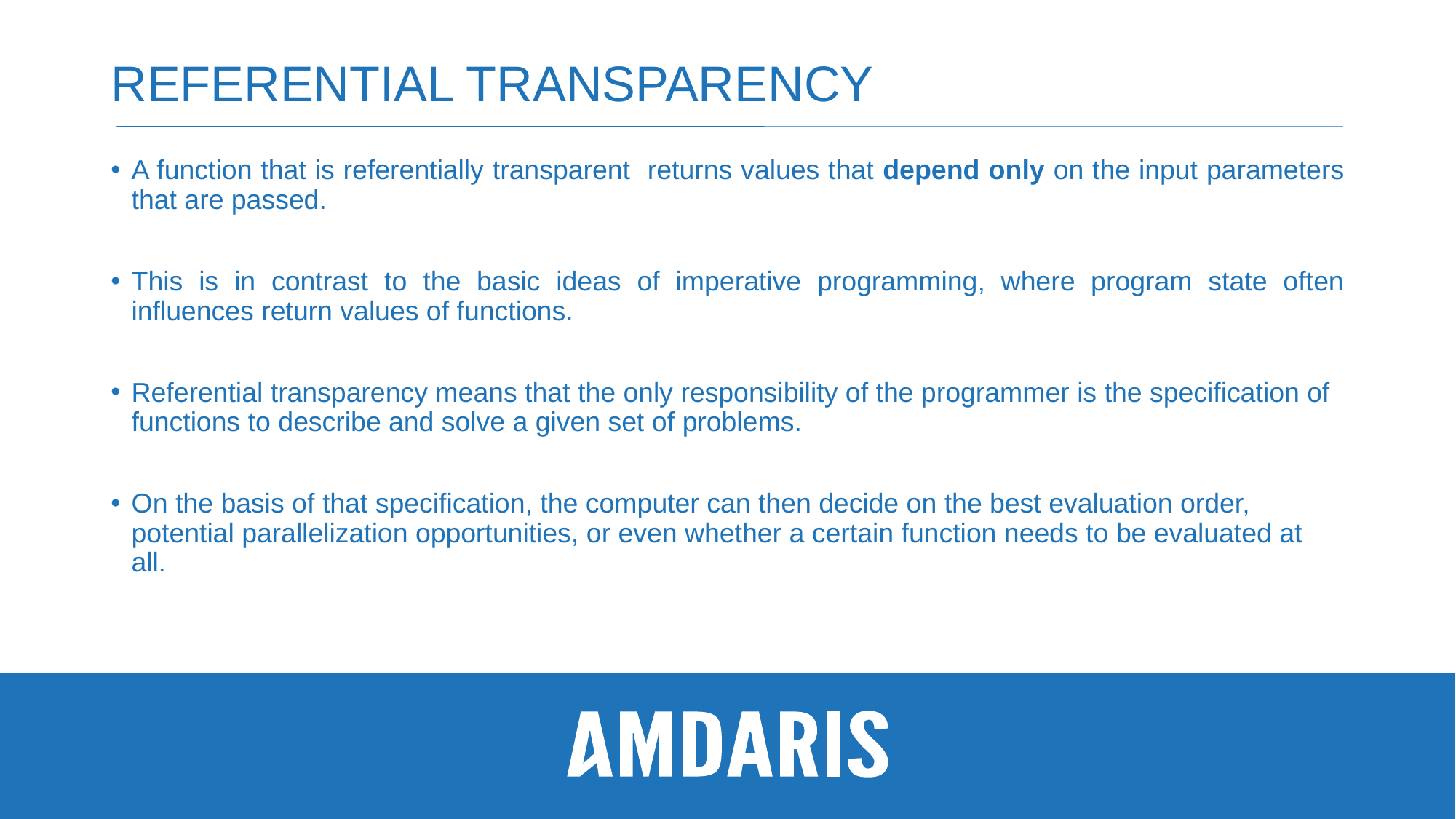

# Referential transparency
A function that is referentially transparent  returns values that depend only on the input parameters that are passed.

This is in contrast to the basic ideas of imperative programming, where program state often influences return values of functions.

Referential transparency means that the only responsibility of the programmer is the specification of functions to describe and solve a given set of problems.

On the basis of that specification, the computer can then decide on the best evaluation order, potential parallelization opportunities, or even whether a certain function needs to be evaluated at all.